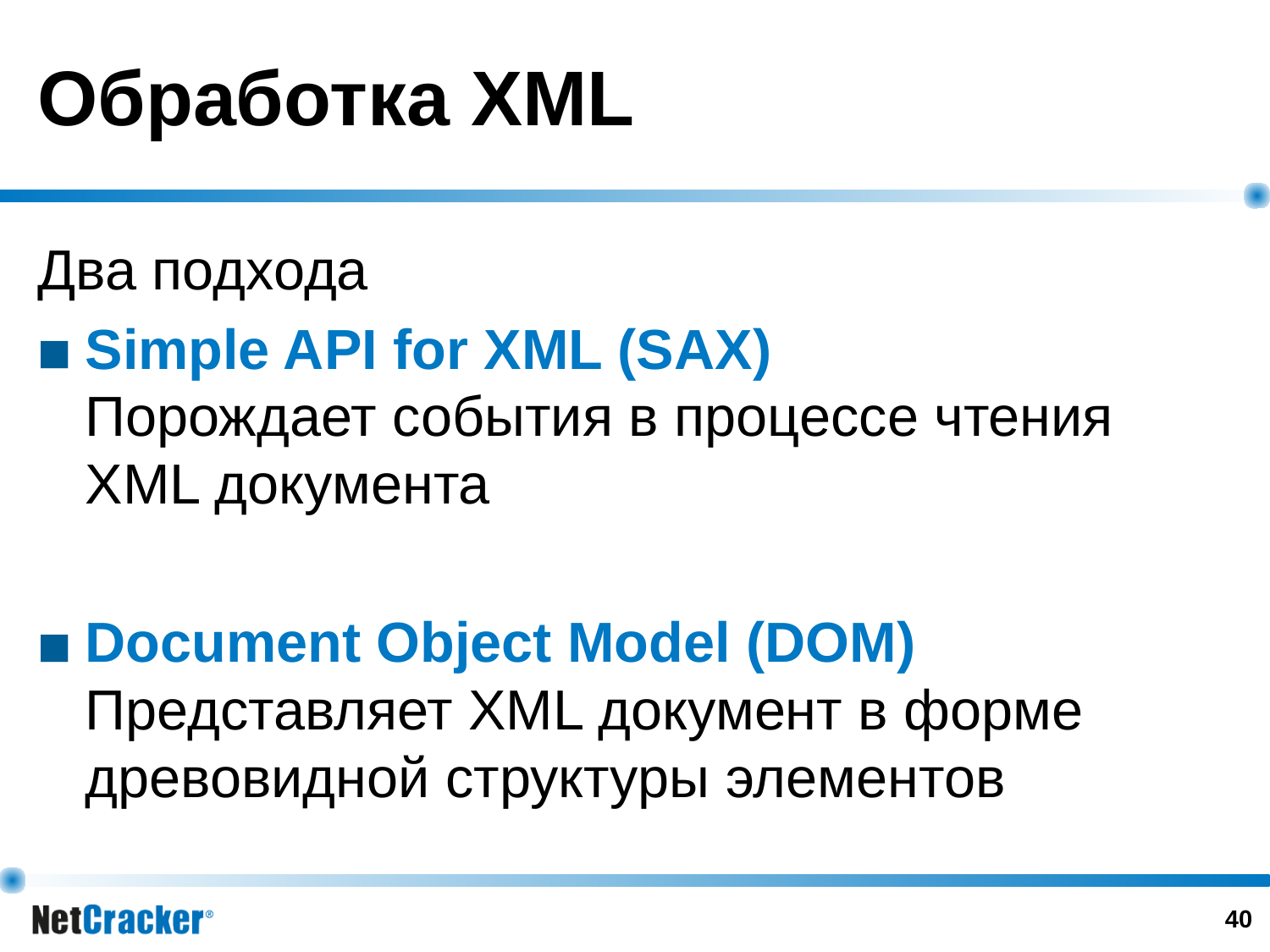

# Обработка XML
Два подхода
Simple API for XML (SAX)
Порождает события в процессе чтения XML документа

Document Object Model (DOM)
Представляет XML документ в форме древовидной структуры элементов
40